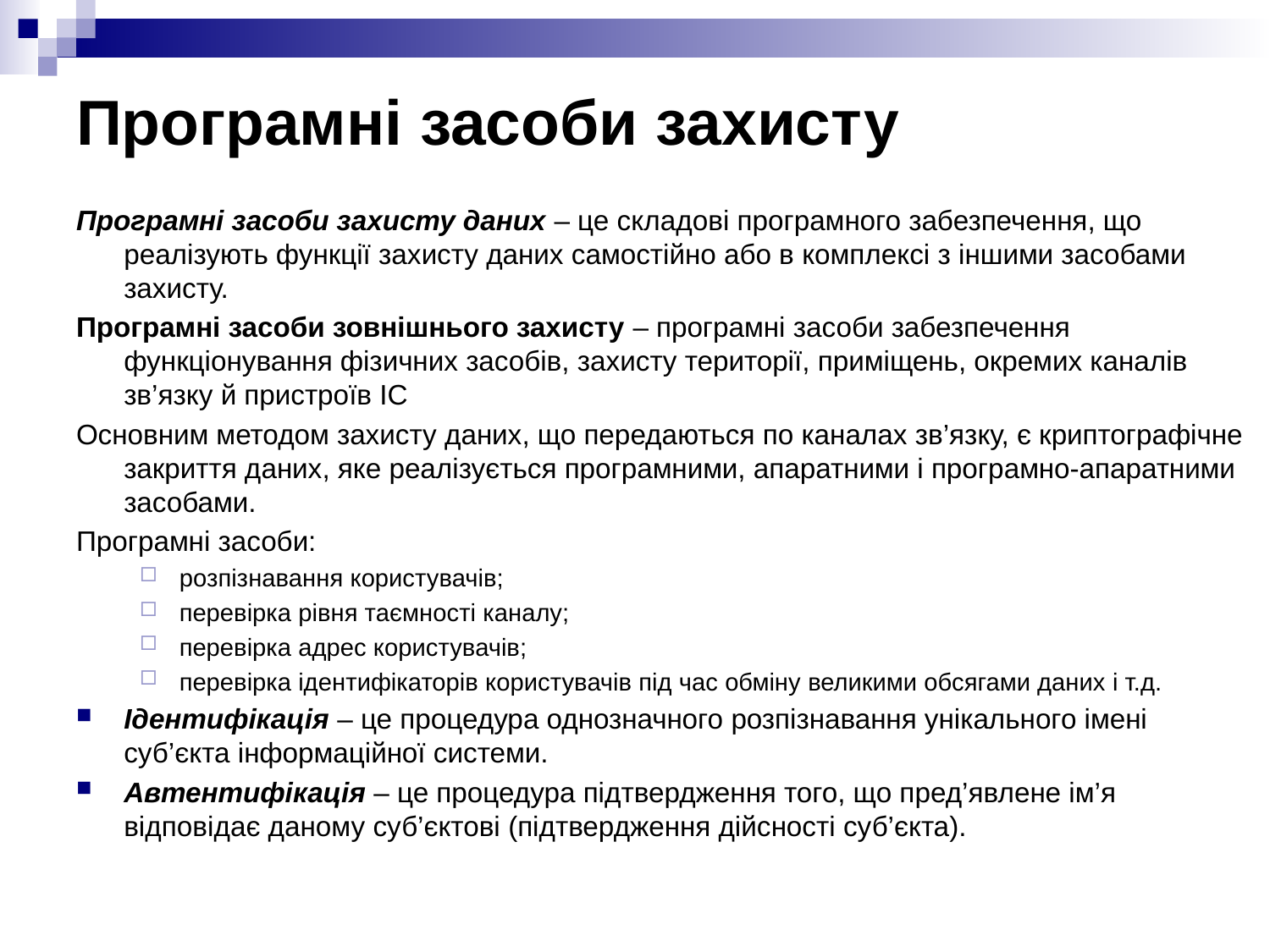

# Програмні засоби захисту
Програмні засоби захисту даних – це складові програмного забезпечення, що реалізують функції захисту даних самостійно або в комплексі з іншими засобами захисту.
Програмні засоби зовнішнього захисту – програмні засоби забезпечення функціонування фізичних засобів, захисту території, приміщень, окремих каналів зв’язку й пристроїв ІС
Основним методом захисту даних, що передаються по каналах зв’язку, є криптографічне закриття даних, яке реалізується програмними, апаратними і програмно-апаратними засобами.
Програмні засоби:
розпізнавання користувачів;
перевірка рівня таємності каналу;
перевірка адрес користувачів;
перевірка ідентифікаторів користувачів під час обміну великими обсягами даних і т.д.
Ідентифікація – це процедура однозначного розпізнавання унікального імені суб’єкта інформаційної системи.
Автентифікація – це процедура підтвердження того, що пред’явлене ім’я відповідає даному суб’єктові (підтвердження дійсності суб’єкта).